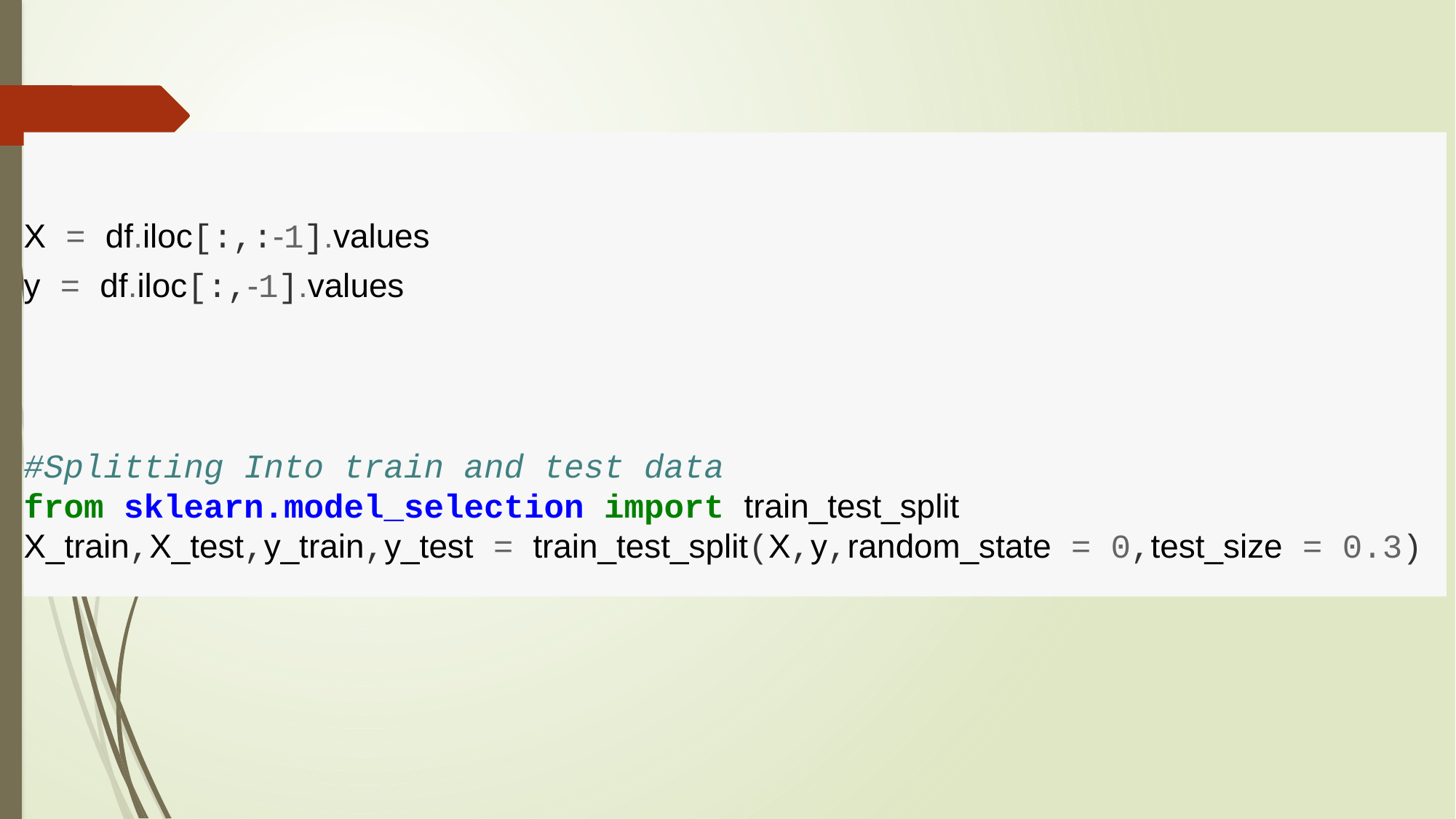

X = df.iloc[:,:-1].values
y = df.iloc[:,-1].values

#Splitting Into train and test data
from sklearn.model_selection import train_test_split
X_train,X_test,y_train,y_test = train_test_split(X,y,random_state = 0,test_size = 0.3)